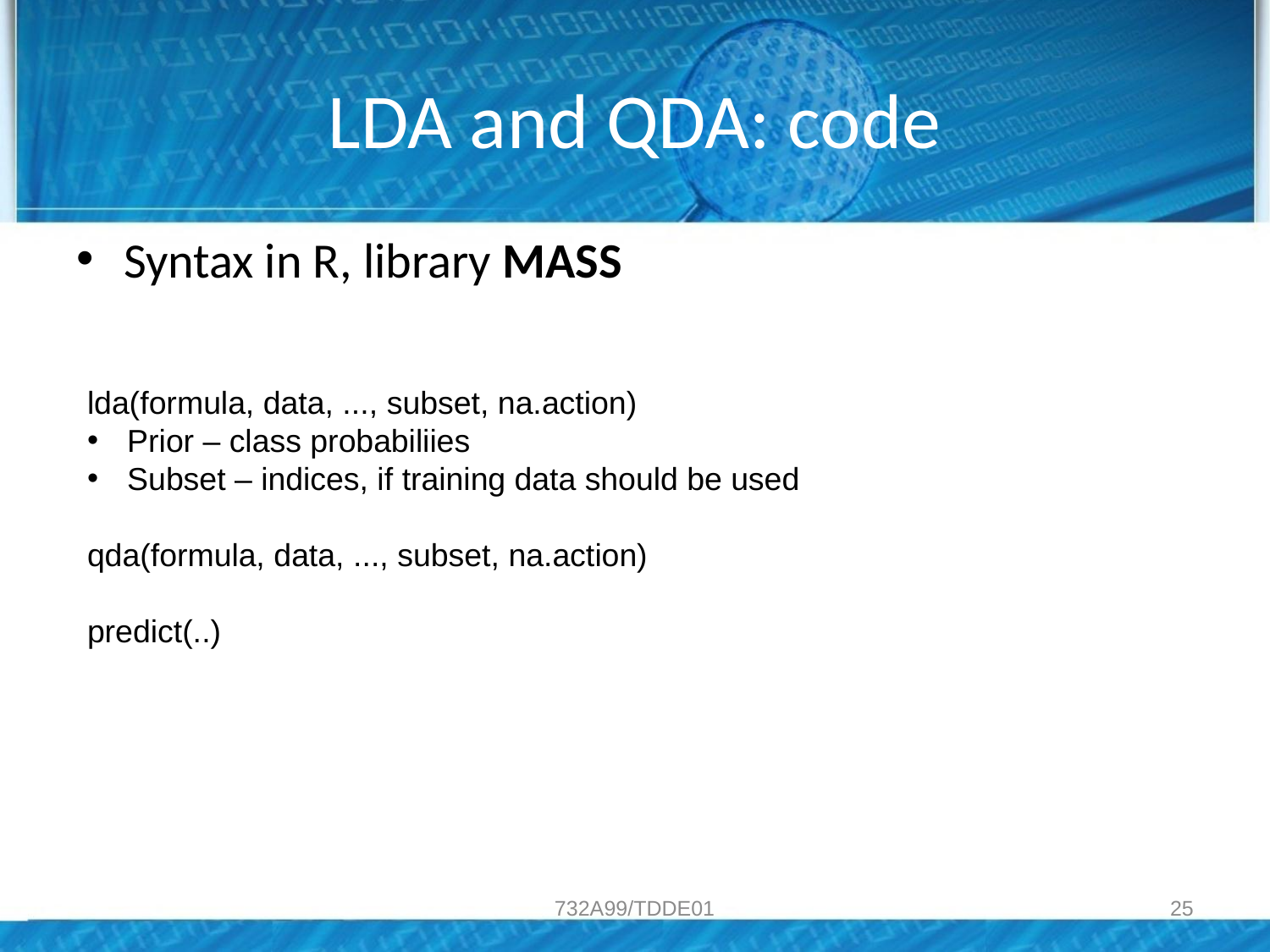

# LDA and QDA: code
Syntax in R, library MASS
lda(formula, data, ..., subset, na.action)
Prior – class probabiliies
Subset – indices, if training data should be used

qda(formula, data, ..., subset, na.action)

predict(..)
732A99/TDDE01
25